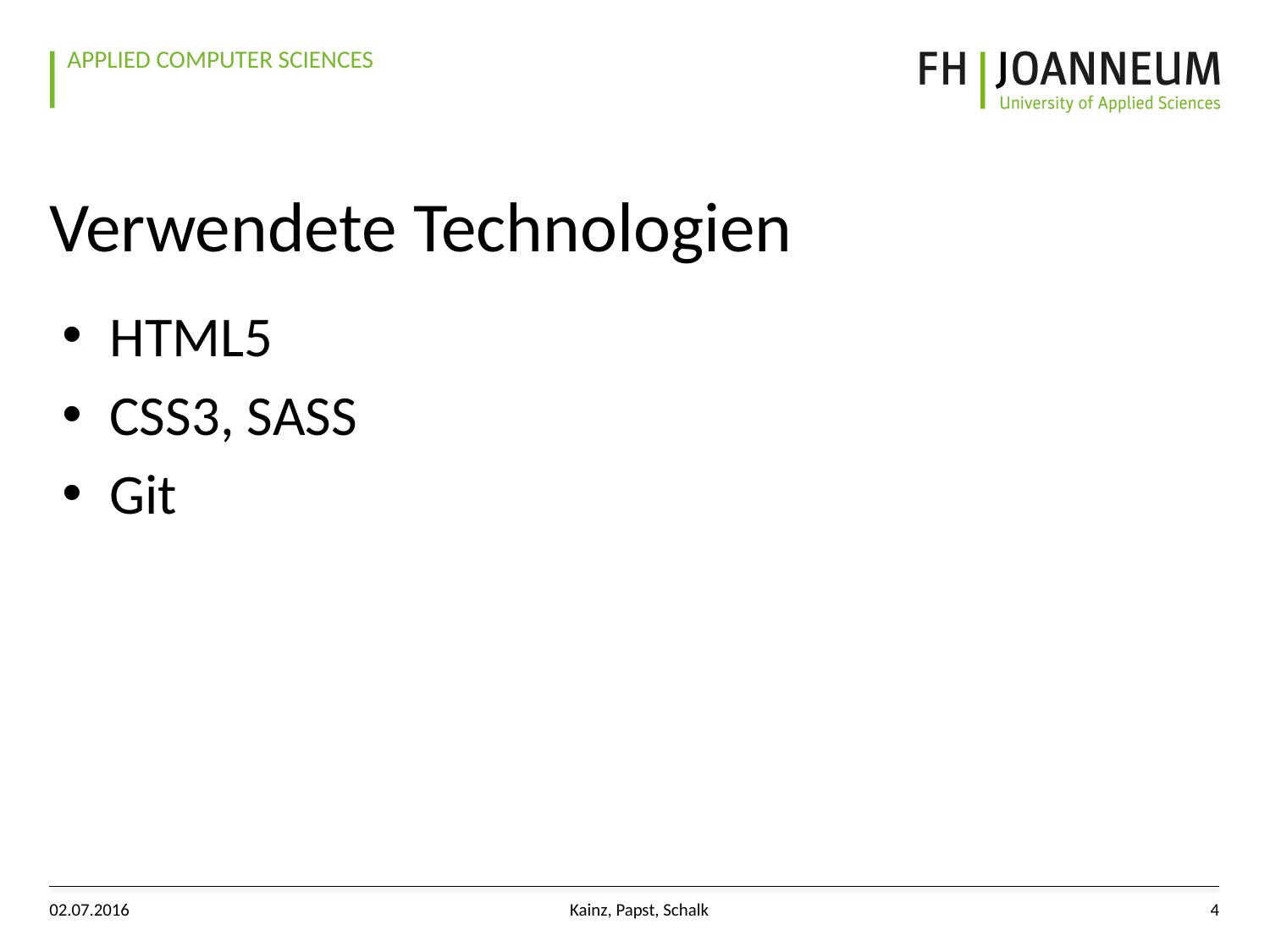

# Verwendete Technologien
HTML5
CSS3, SASS
Git
02.07.2016
Kainz, Papst, Schalk
4